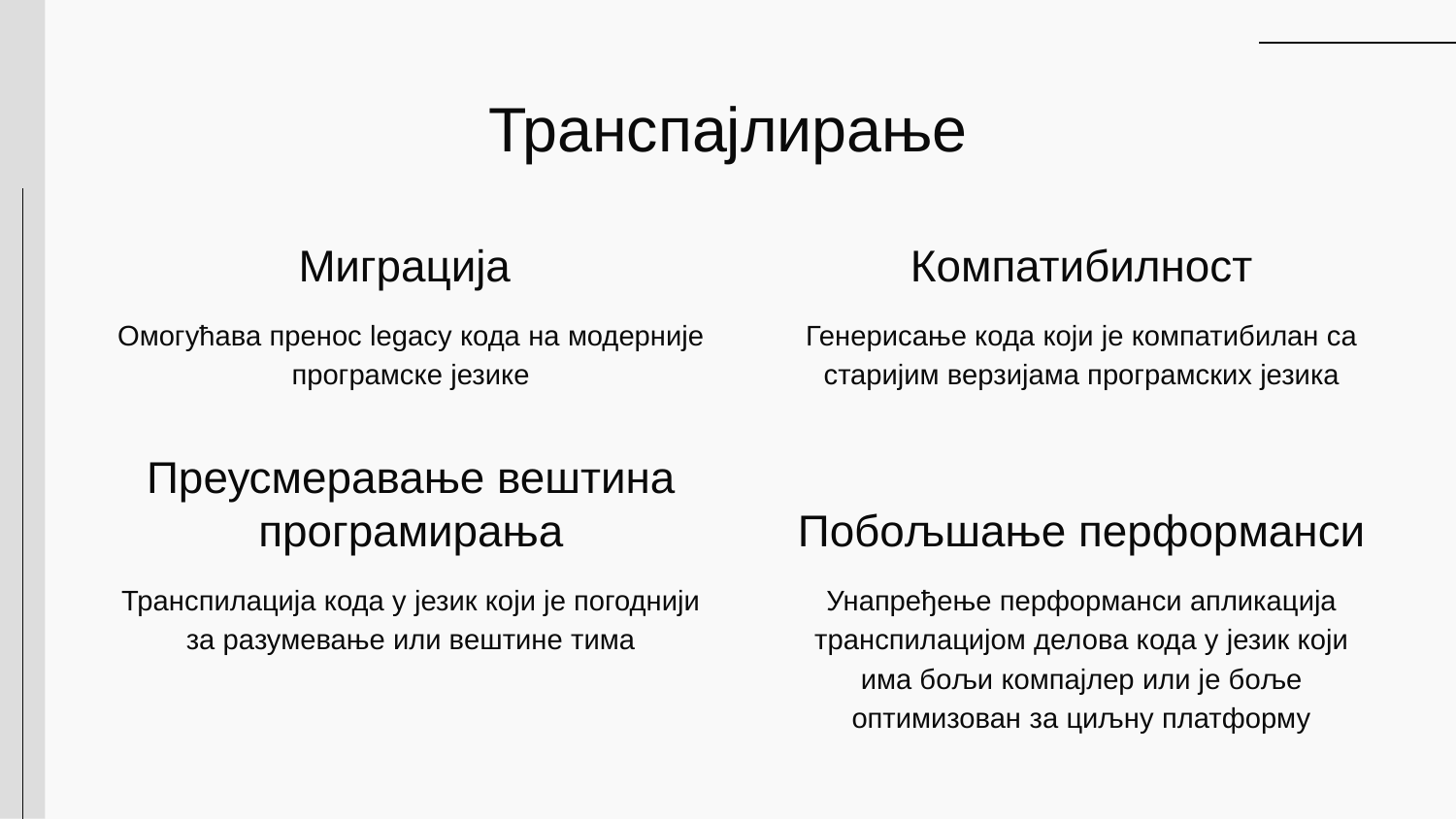

# Транспајлирање
Миграција
Компатибилност
Омогућава пренос legacy кода на модерније програмске језике
Генерисање кода који је компатибилан са старијим верзијама програмских језика
Преусмеравање вештина програмирања
Побољшање перформанси
Транспилација кода у језик који је погоднији за разумевање или вештине тима
Унапређење перформанси апликација транспилацијом делова кода у језик који има бољи компајлер или је боље оптимизован за циљну платформу